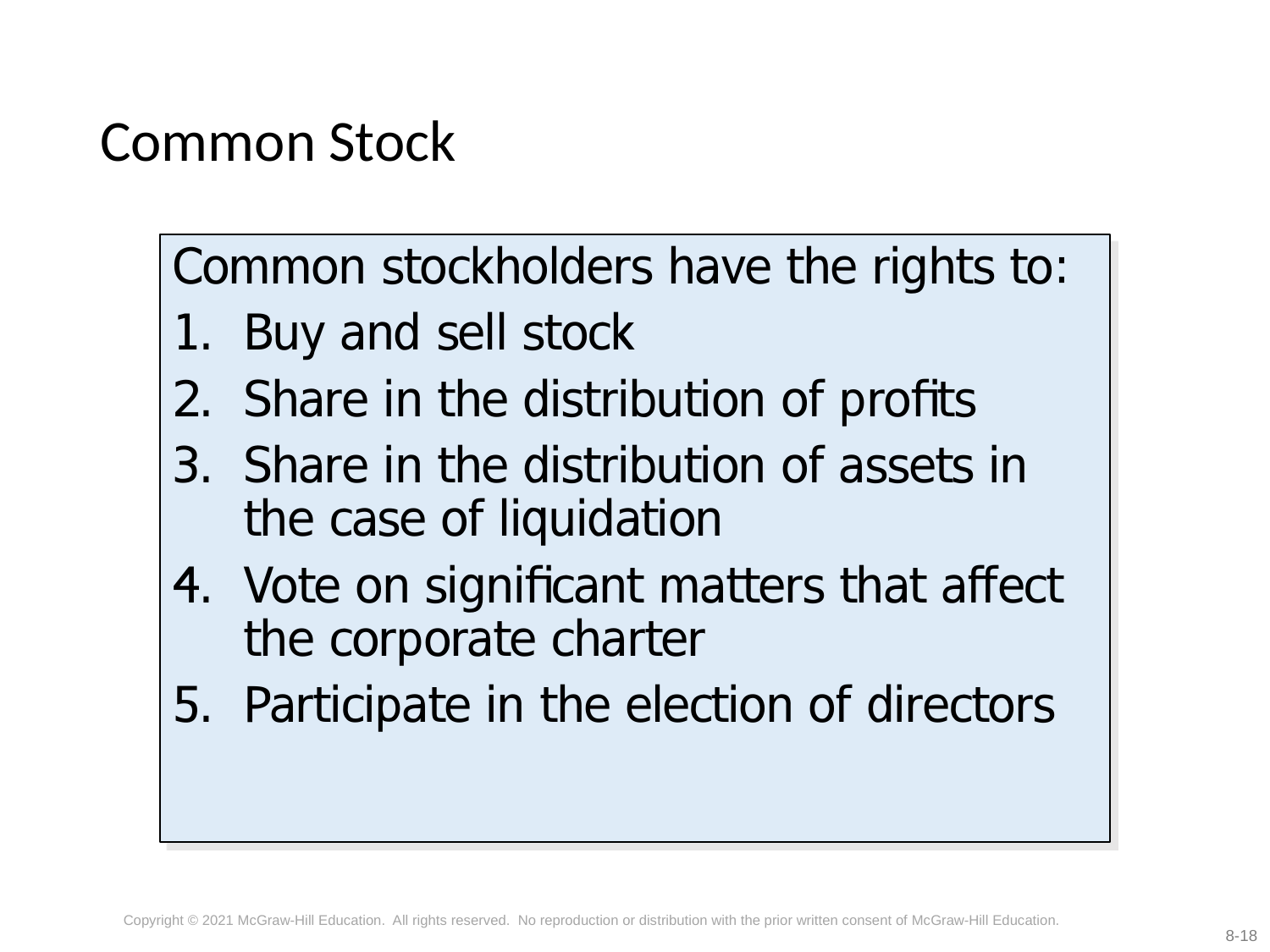

# Common Stock
Common stockholders have the rights to:
Buy and sell stock
Share in the distribution of profits
Share in the distribution of assets in the case of liquidation
Vote on significant matters that affect the corporate charter
Participate in the election of directors